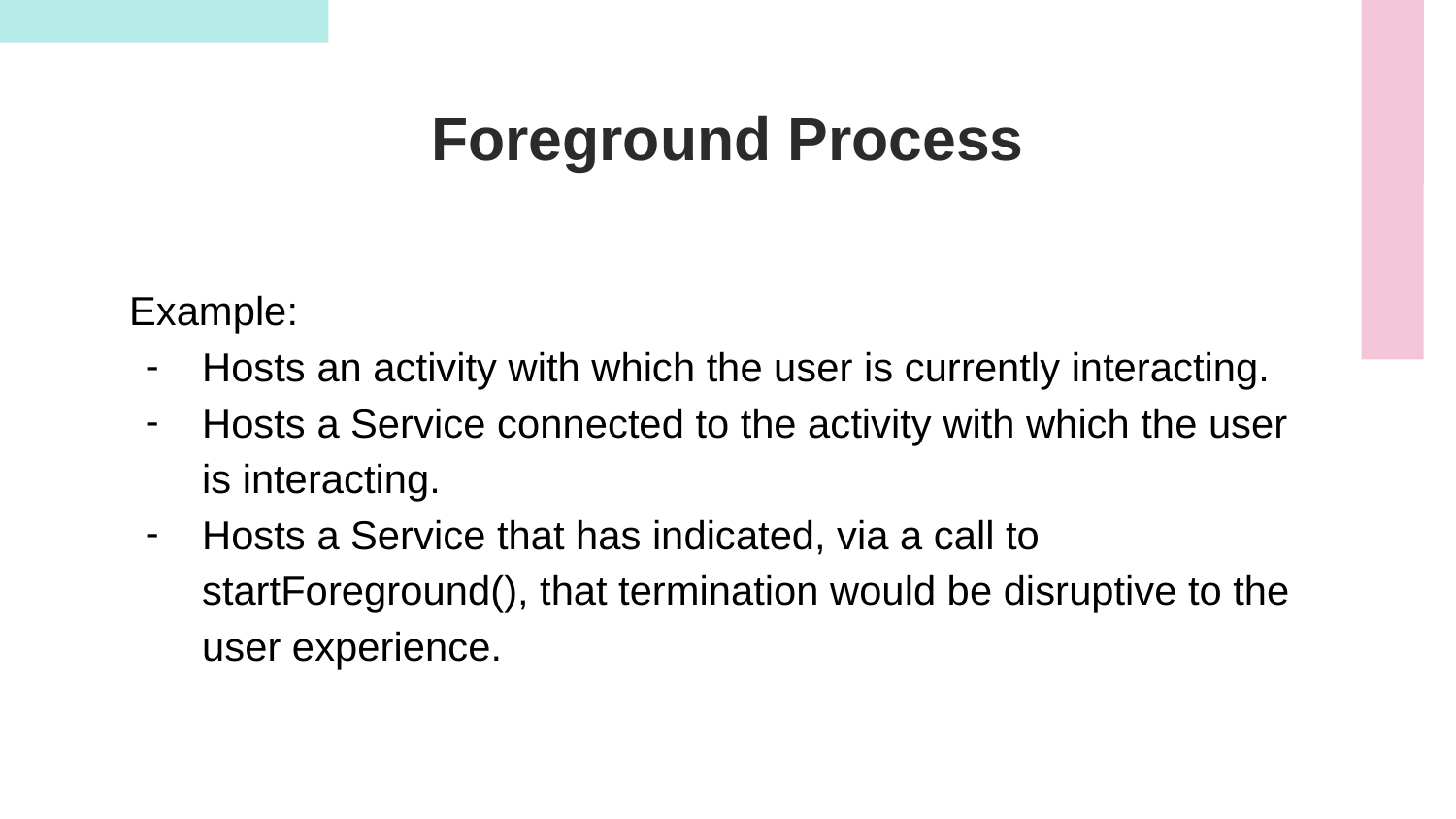

# Foreground Process
Example:
Hosts an activity with which the user is currently interacting.
Hosts a Service connected to the activity with which the user is interacting.
Hosts a Service that has indicated, via a call to startForeground(), that termination would be disruptive to the user experience.